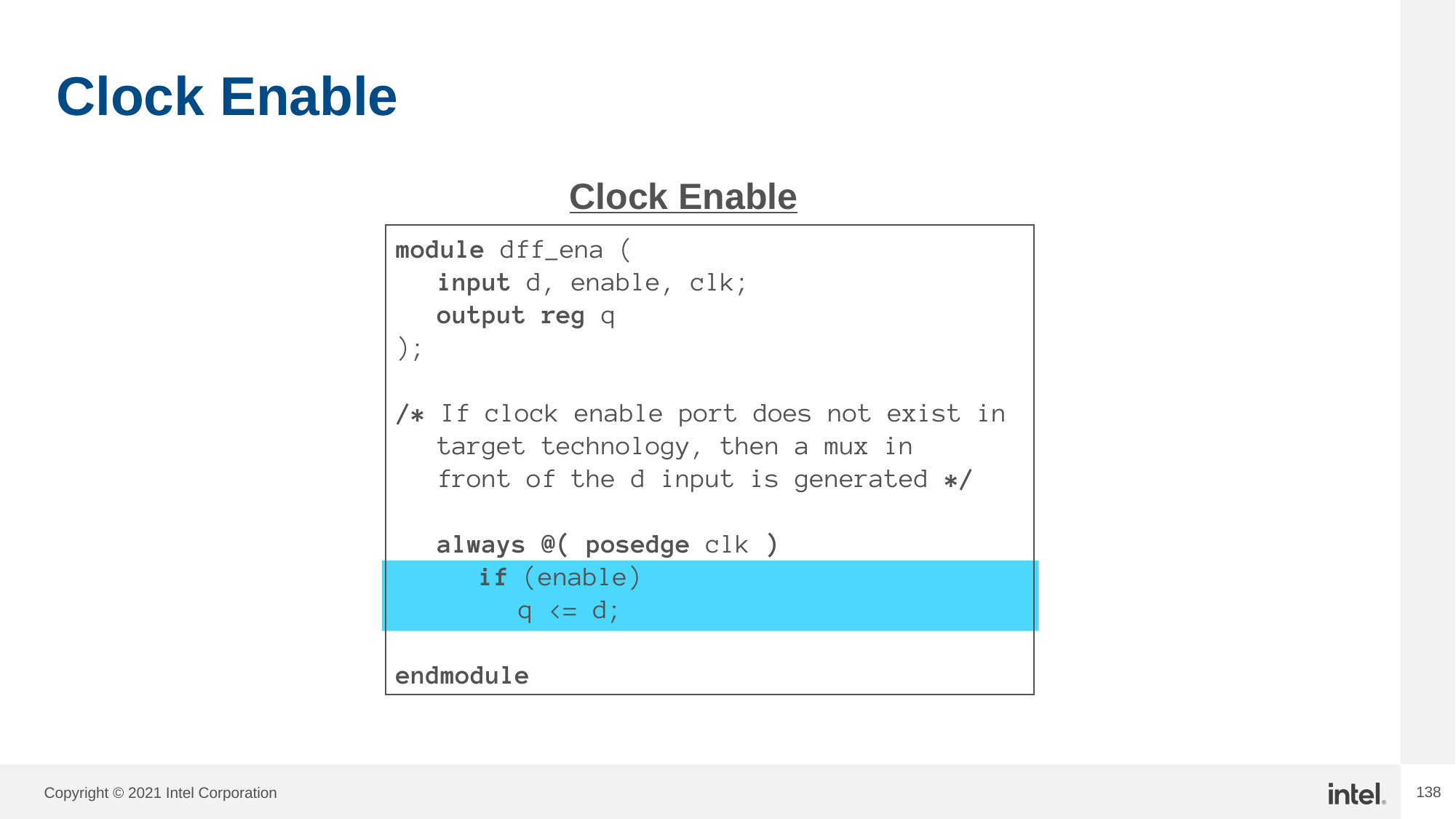

# Clock Enable
Clock Enable
module dff_ena (
	input d, enable, clk;
	output reg q
);

/* If clock enable port does not exist in
	target technology, then a mux in
	front of the d input is generated */

	always @( posedge clk )
		if (enable)
			q <= d;

endmodule